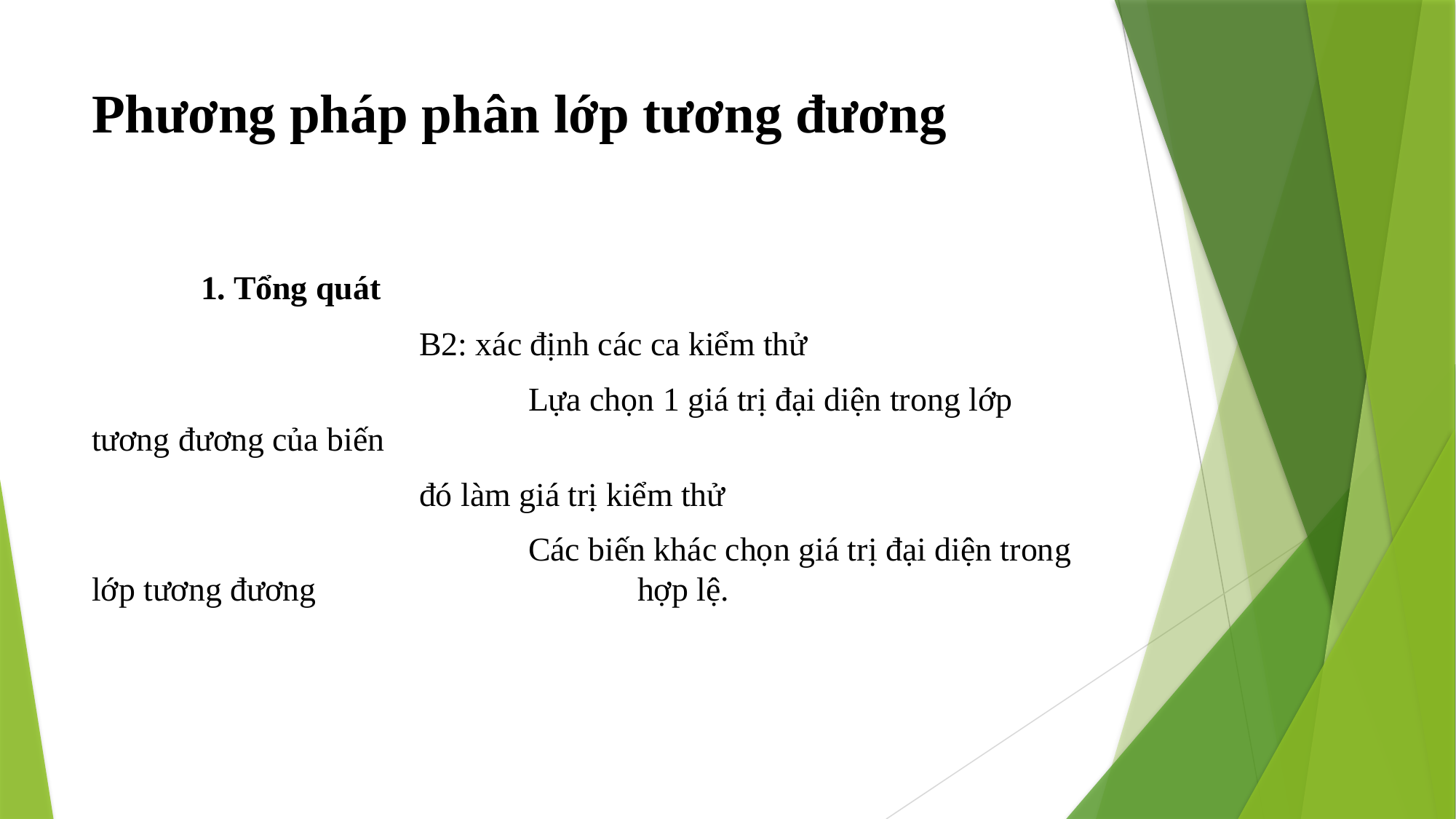

# Phương pháp phân lớp tương đương
	1. Tổng quát
			B2: xác định các ca kiểm thử
				Lựa chọn 1 giá trị đại diện trong lớp tương đương của biến
			đó làm giá trị kiểm thử
				Các biến khác chọn giá trị đại diện trong lớp tương đương 			hợp lệ.